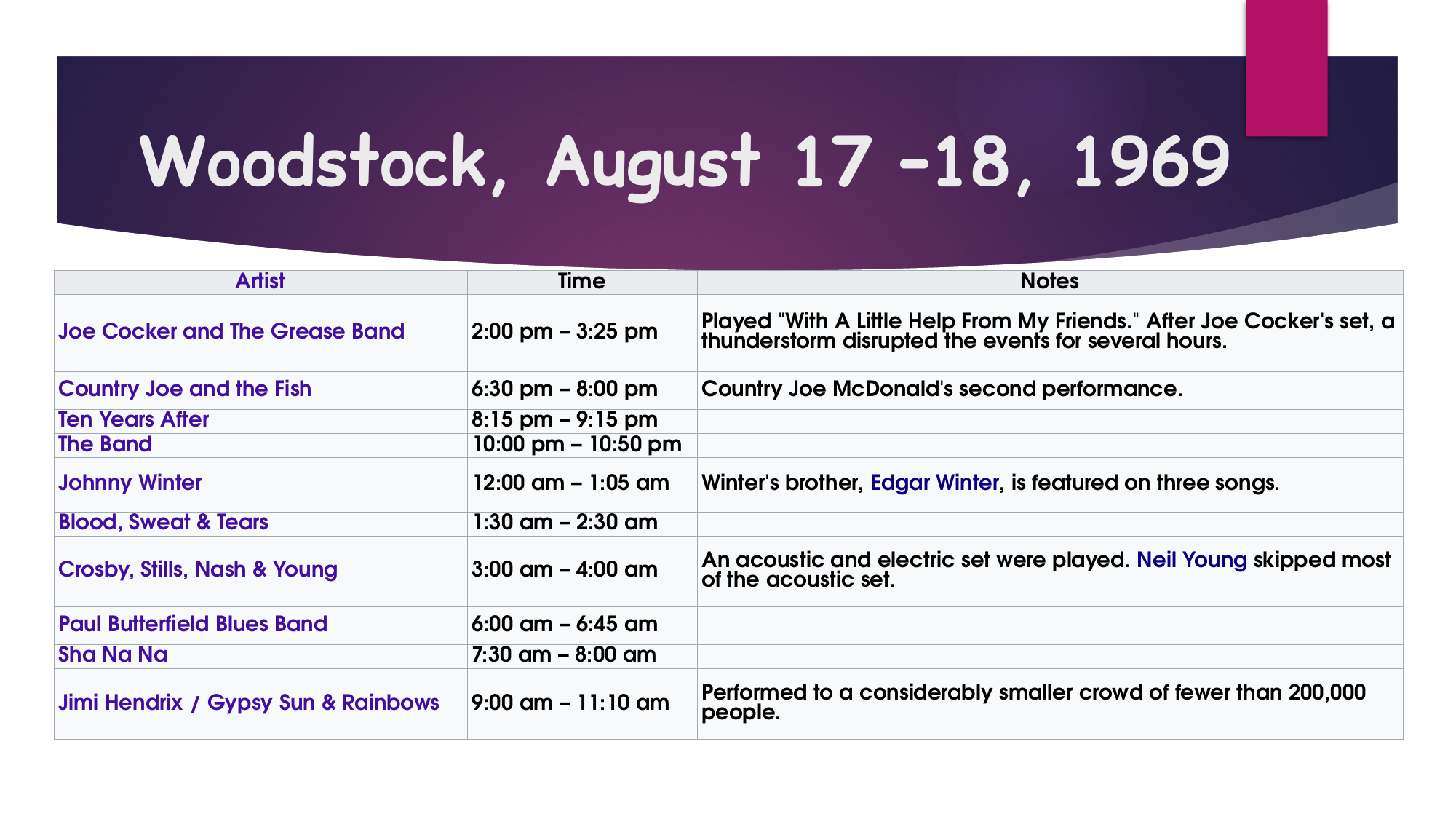

# Woodstock, August 17 –18, 1969
| Artist | Time | Notes |
| --- | --- | --- |
| Joe Cocker and The Grease Band | 2:00 pm – 3:25 pm | Played "With A Little Help From My Friends." After Joe Cocker's set, a thunderstorm disrupted the events for several hours. |
| Country Joe and the Fish | 6:30 pm – 8:00 pm | Country Joe McDonald's second performance. |
| Ten Years After | 8:15 pm – 9:15 pm |  |
| The Band | 10:00 pm – 10:50 pm |  |
| Johnny Winter | 12:00 am – 1:05 am | Winter's brother, Edgar Winter, is featured on three songs. |
| Blood, Sweat & Tears | 1:30 am – 2:30 am |  |
| Crosby, Stills, Nash & Young | 3:00 am – 4:00 am | An acoustic and electric set were played. Neil Young skipped most of the acoustic set. |
| Paul Butterfield Blues Band | 6:00 am – 6:45 am |  |
| Sha Na Na | 7:30 am – 8:00 am |  |
| Jimi Hendrix / Gypsy Sun & Rainbows | 9:00 am – 11:10 am | Performed to a considerably smaller crowd of fewer than 200,000 people. |